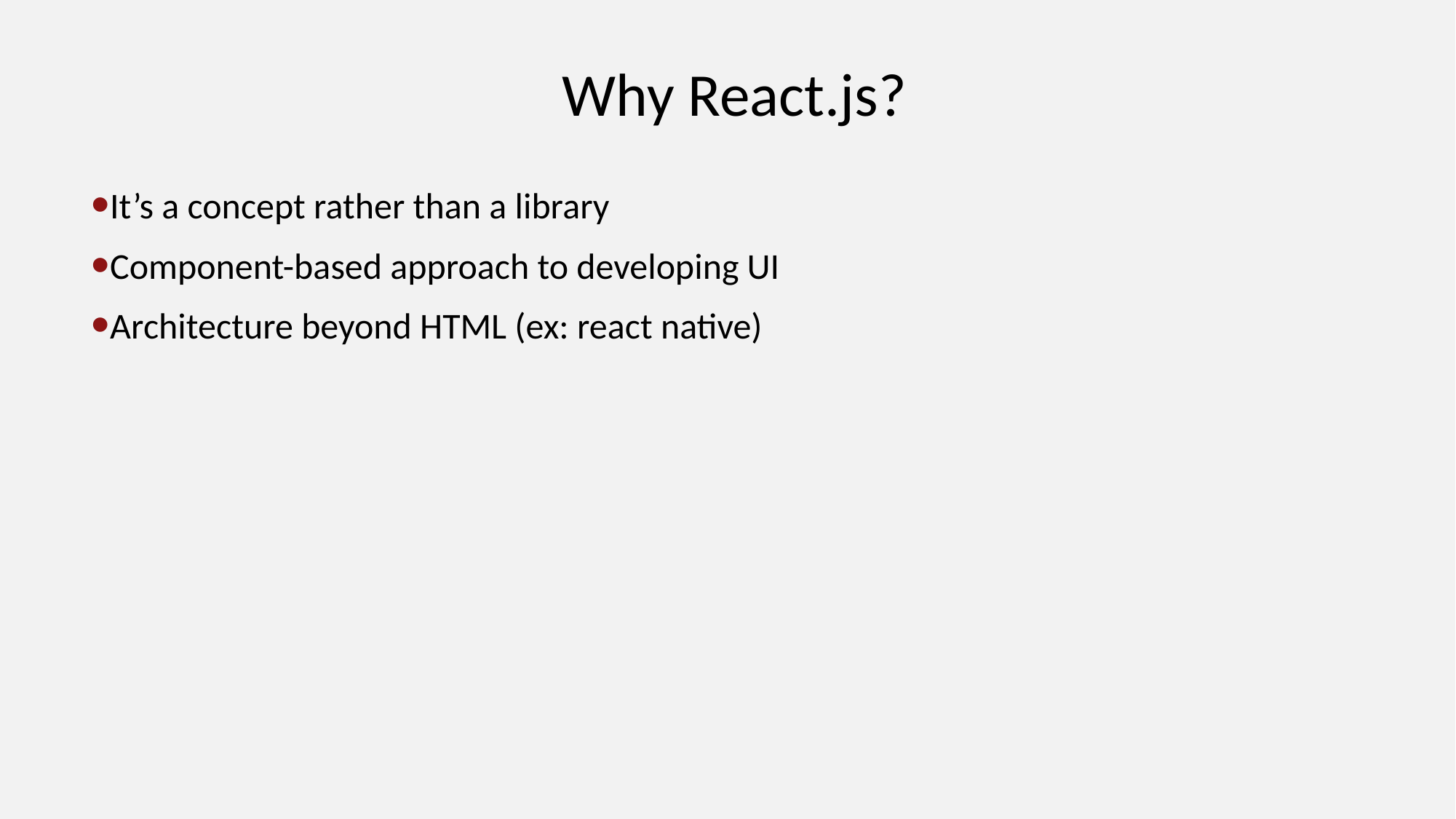

# Why React.js?
It’s a concept rather than a library
Component-based approach to developing UI
Architecture beyond HTML (ex: react native)